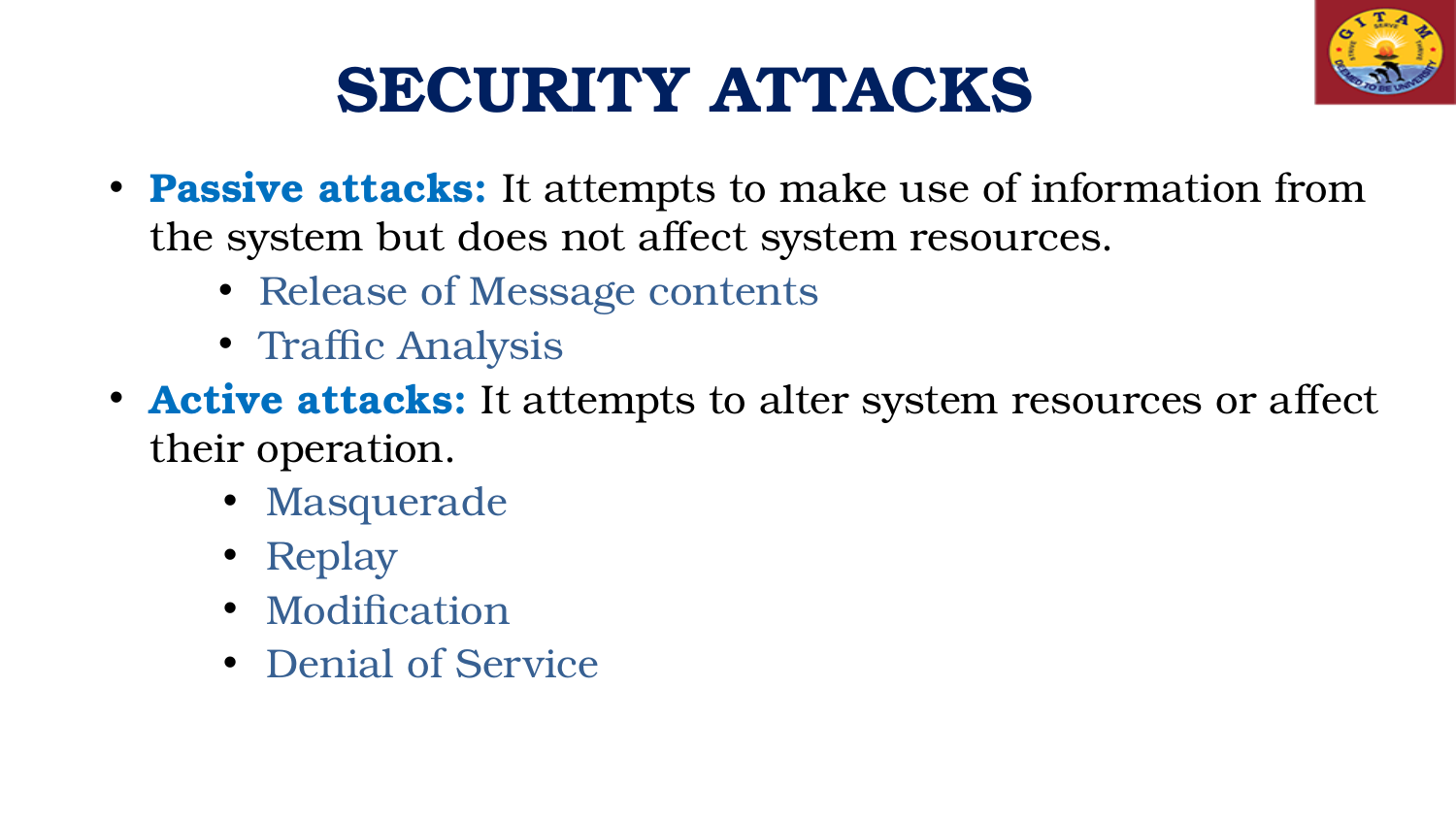

# SECURITY ATTACKS
Passive attacks: It attempts to make use of information from the system but does not affect system resources.
Release of Message contents
Traffic Analysis
Active attacks: It attempts to alter system resources or affect their operation.
Masquerade
Replay
Modification
Denial of Service